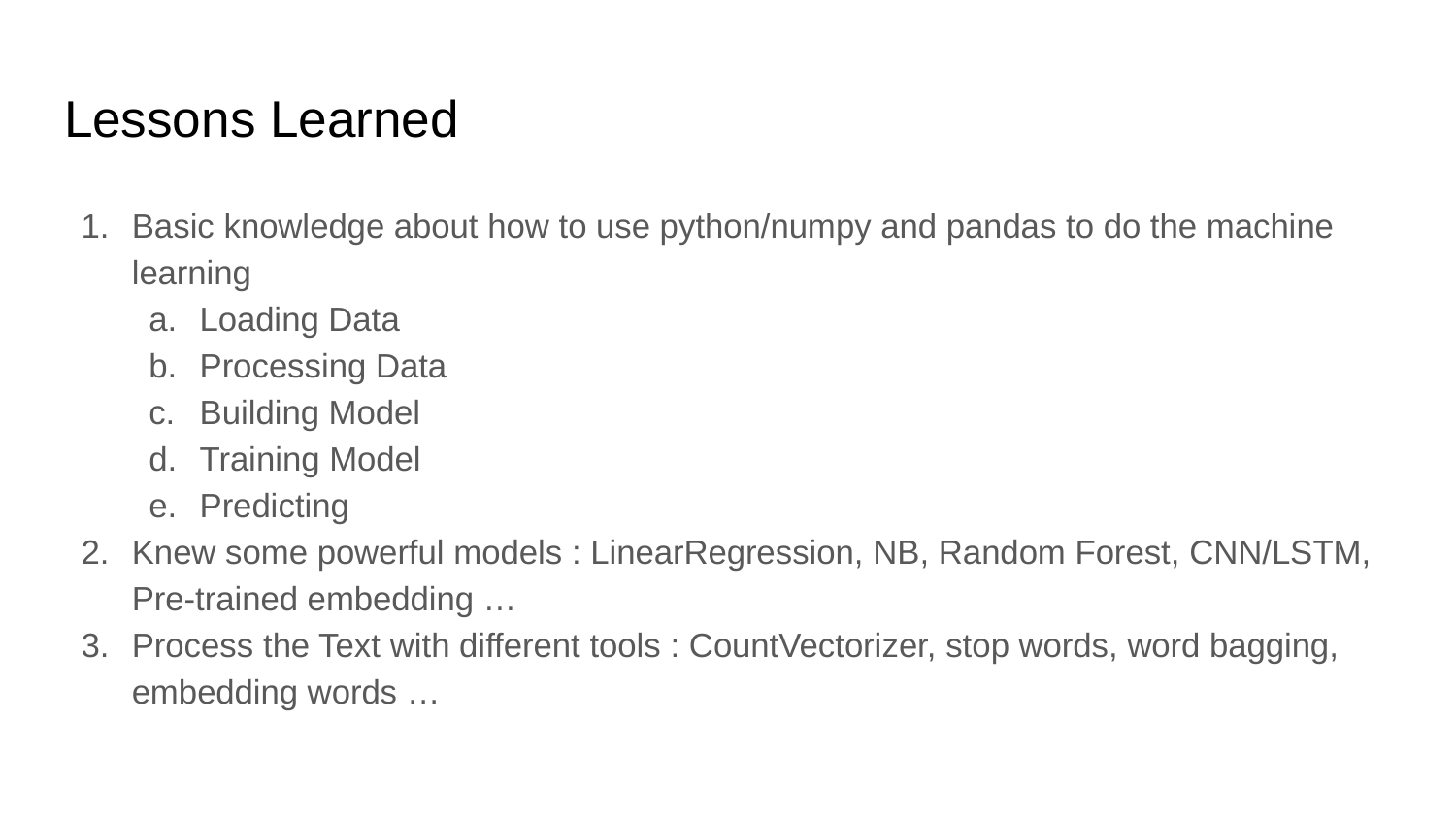

# Lessons Learned
Basic knowledge about how to use python/numpy and pandas to do the machine learning
Loading Data
Processing Data
Building Model
Training Model
Predicting
Knew some powerful models : LinearRegression, NB, Random Forest, CNN/LSTM, Pre-trained embedding …
Process the Text with different tools : CountVectorizer, stop words, word bagging, embedding words …